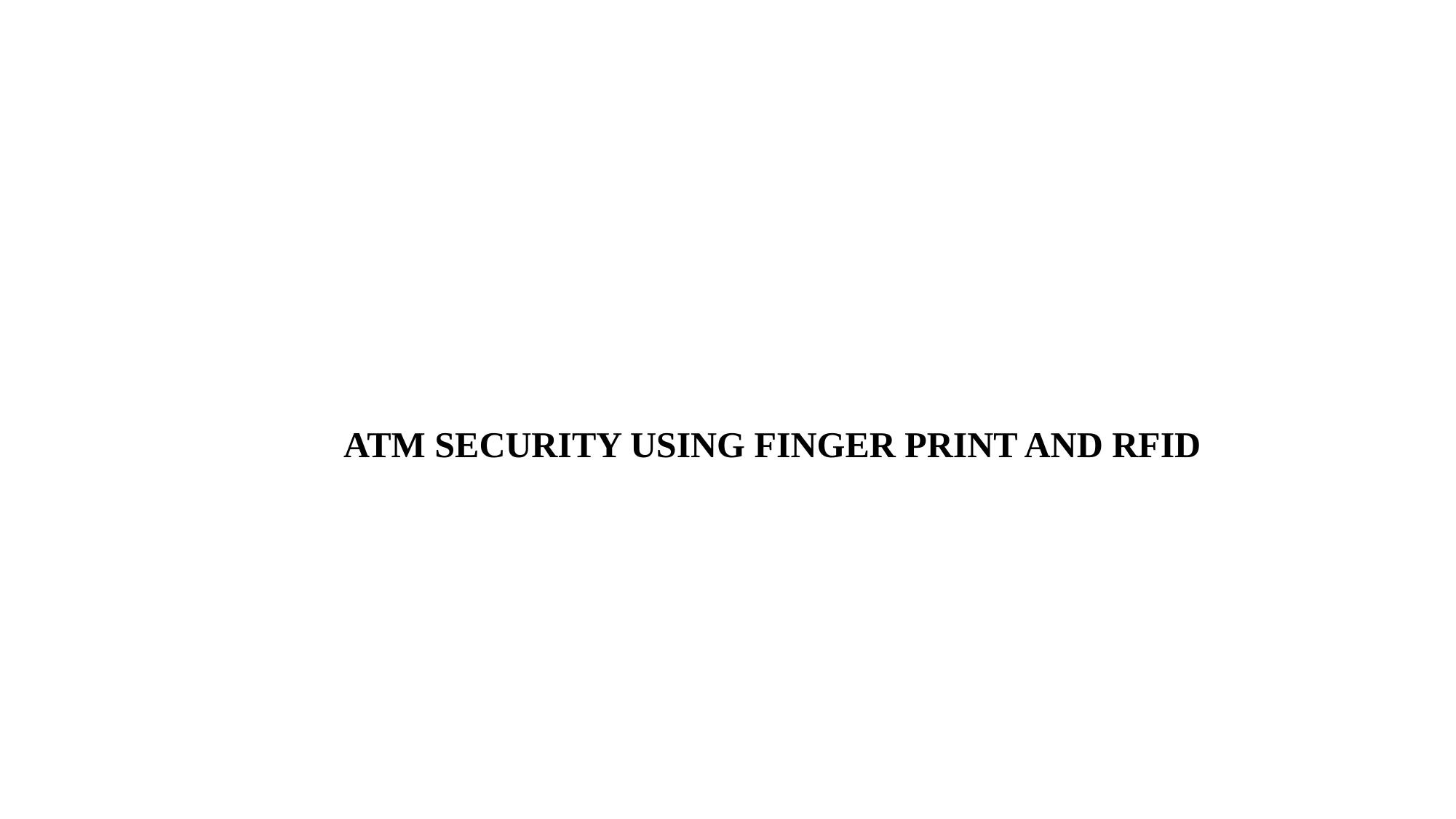

# ATM SECURITY USING FINGER PRINT AND RFID